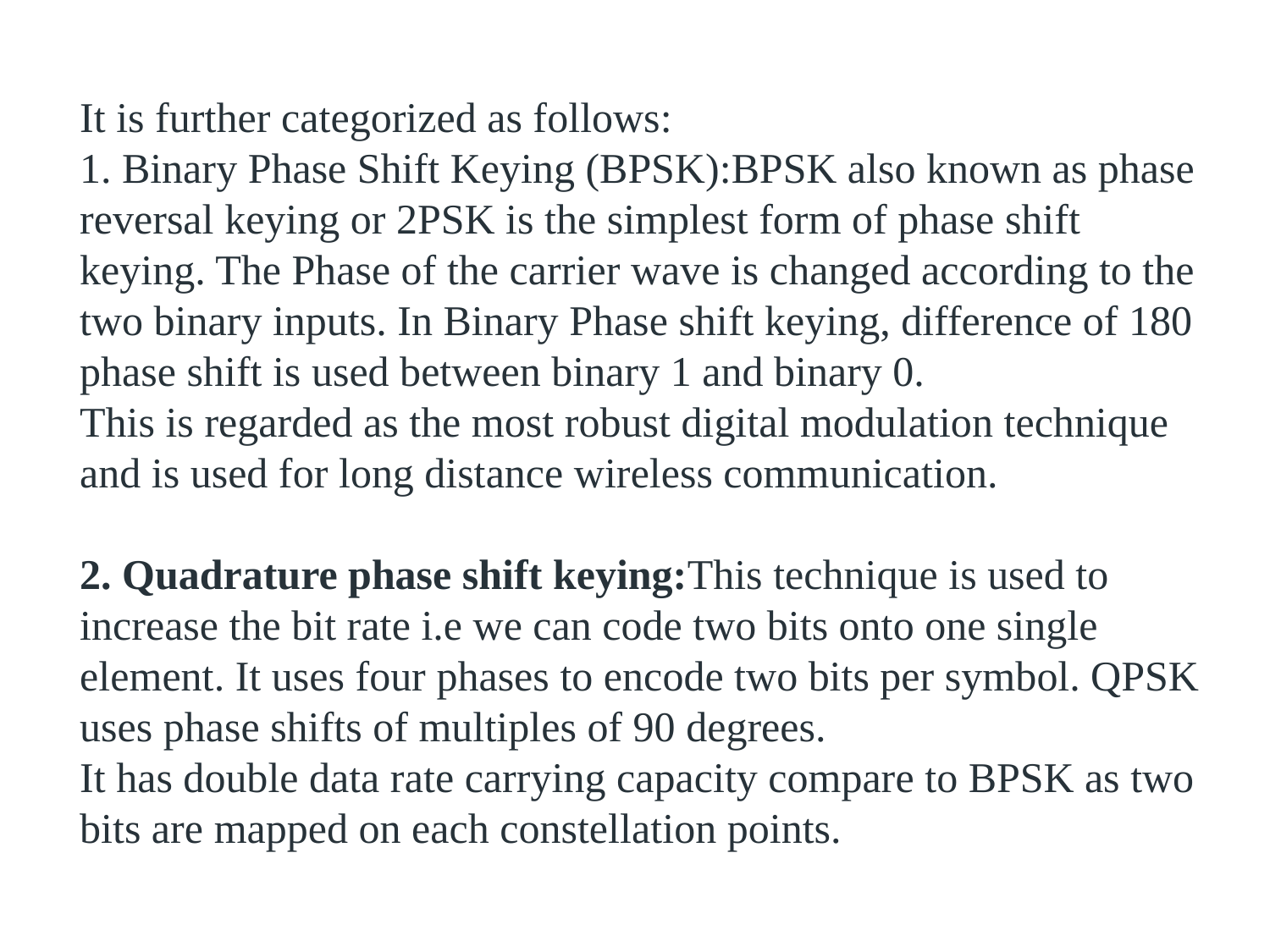

It is further categorized as follows:1. Binary Phase Shift Keying (BPSK):BPSK also known as phase reversal keying or 2PSK is the simplest form of phase shift keying. The Phase of the carrier wave is changed according to the two binary inputs. In Binary Phase shift keying, difference of 180 phase shift is used between binary 1 and binary 0.This is regarded as the most robust digital modulation technique and is used for long distance wireless communication.
2. Quadrature phase shift keying:This technique is used to increase the bit rate i.e we can code two bits onto one single element. It uses four phases to encode two bits per symbol. QPSK uses phase shifts of multiples of 90 degrees.It has double data rate carrying capacity compare to BPSK as two bits are mapped on each constellation points.